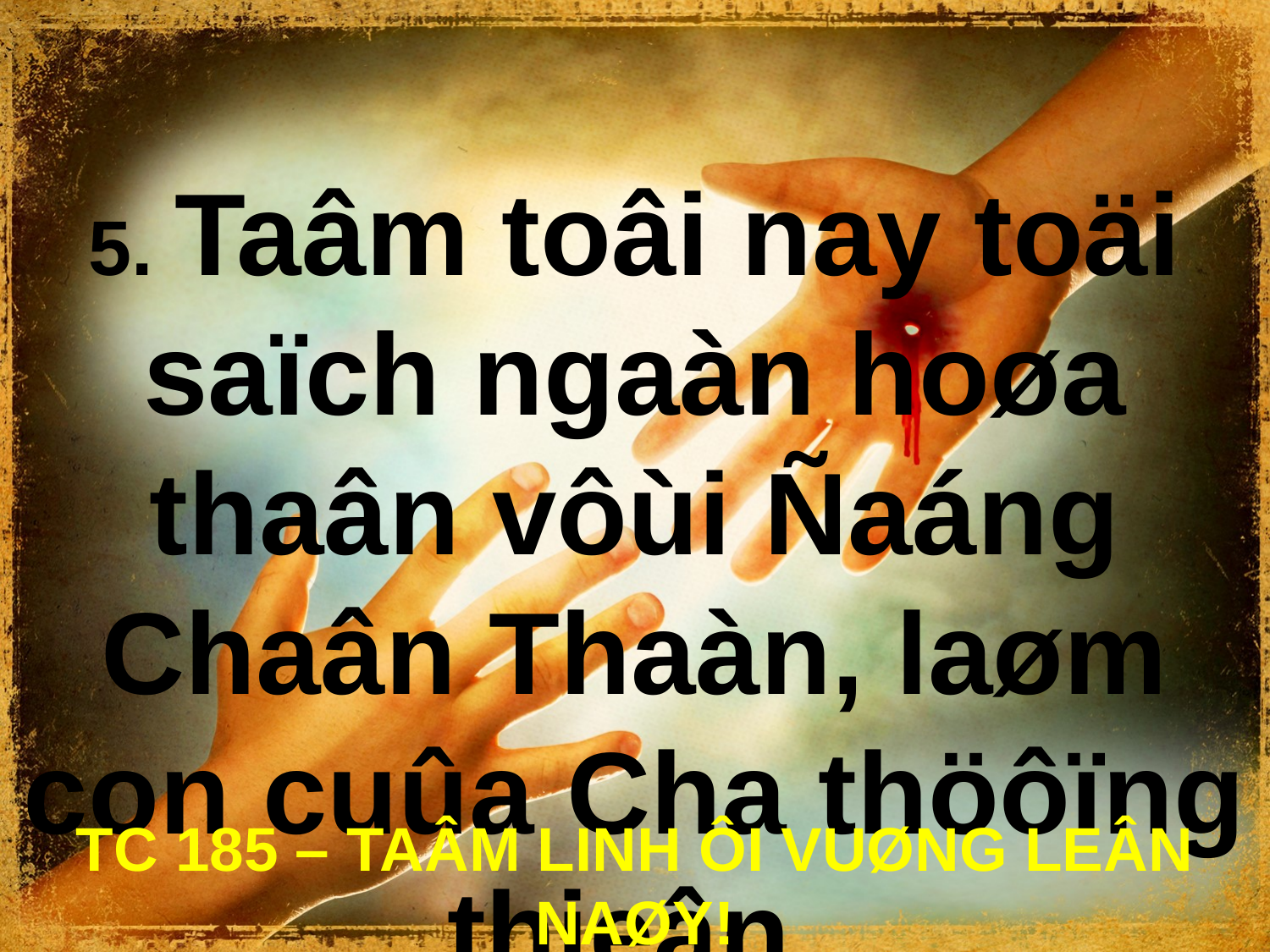

5. Taâm toâi nay toäi saïch ngaàn hoøa thaân vôùi Ñaáng Chaân Thaàn, laøm con cuûa Cha thöôïng thieân.
TC 185 – TAÂM LINH ÔI VUØNG LEÂN NAØY!